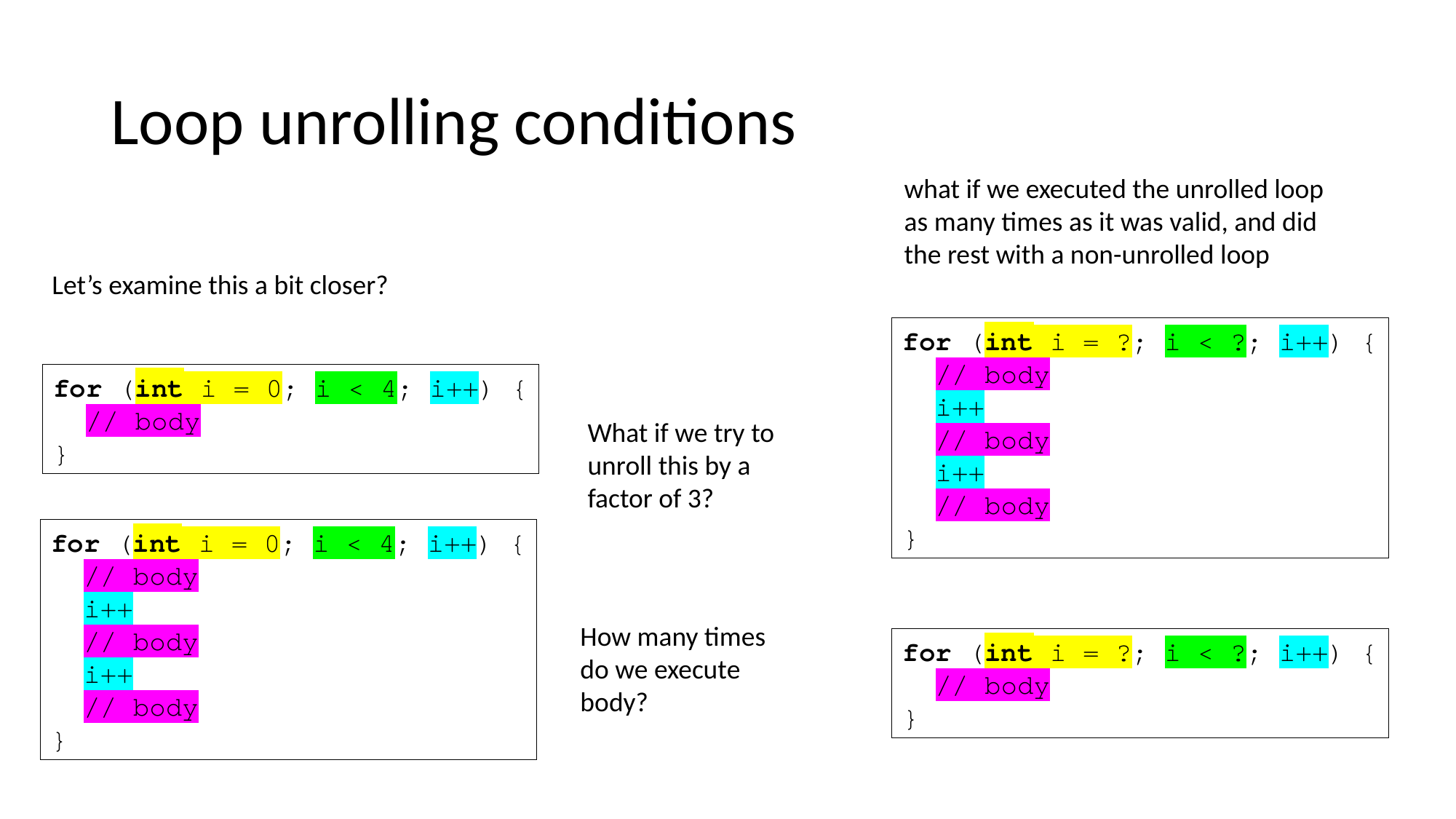

# Loop unrolling conditions
what if we executed the unrolled loop
as many times as it was valid, and did
the rest with a non-unrolled loop
Let’s examine this a bit closer?
for (int i = ?; i < ?; i++) {
  // body
  i++
  // body
  i++
  // body
}
for (int i = 0; i < 4; i++) {
  // body
}
What if we try to unroll this by a factor of 3?
for (int i = 0; i < 4; i++) {
  // body
  i++
  // body
  i++
  // body
}
How many times
do we execute
body?
for (int i = ?; i < ?; i++) {
  // body
}